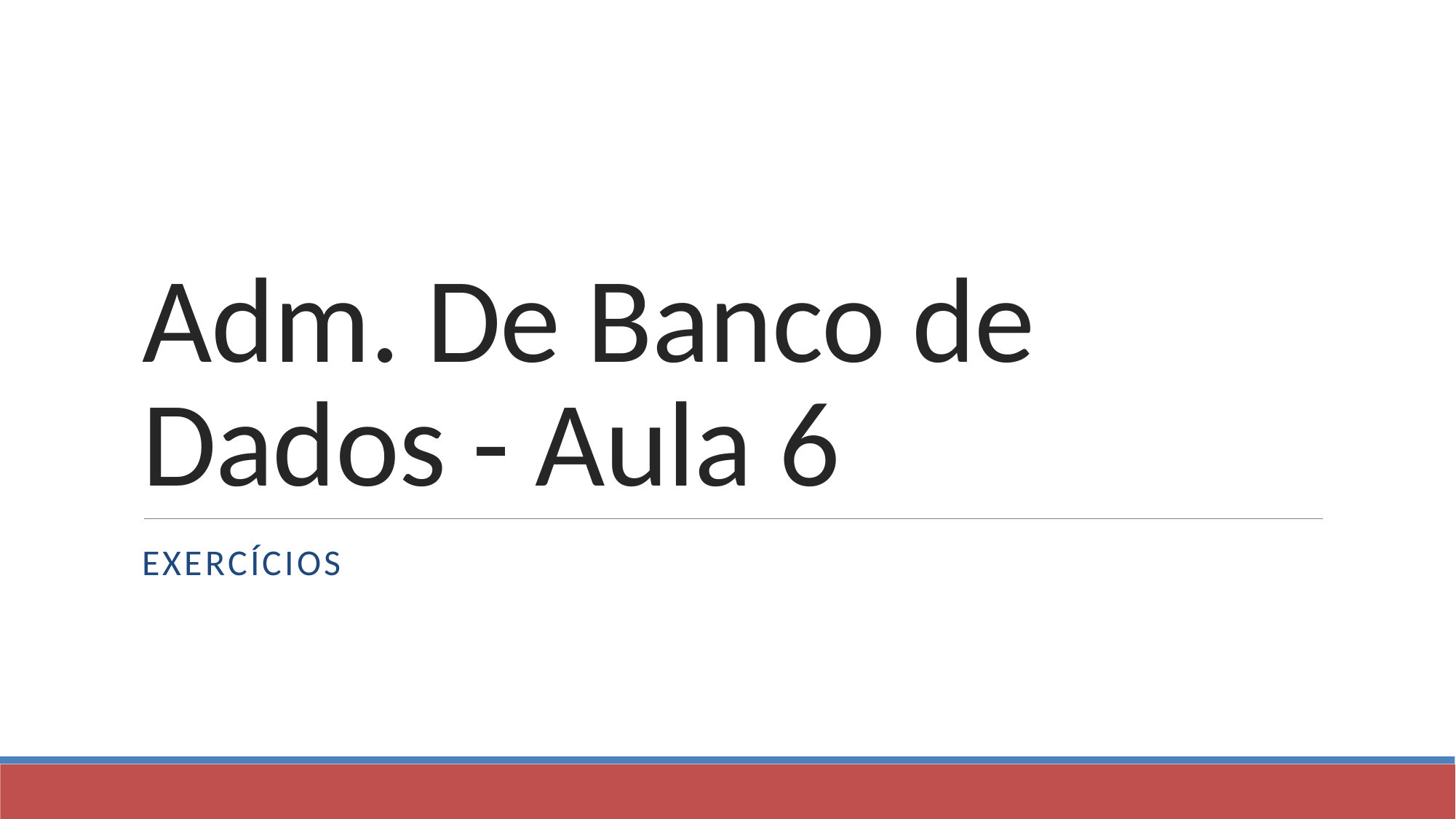

# Adm. De Banco de Dados - Aula 6
Exercícios